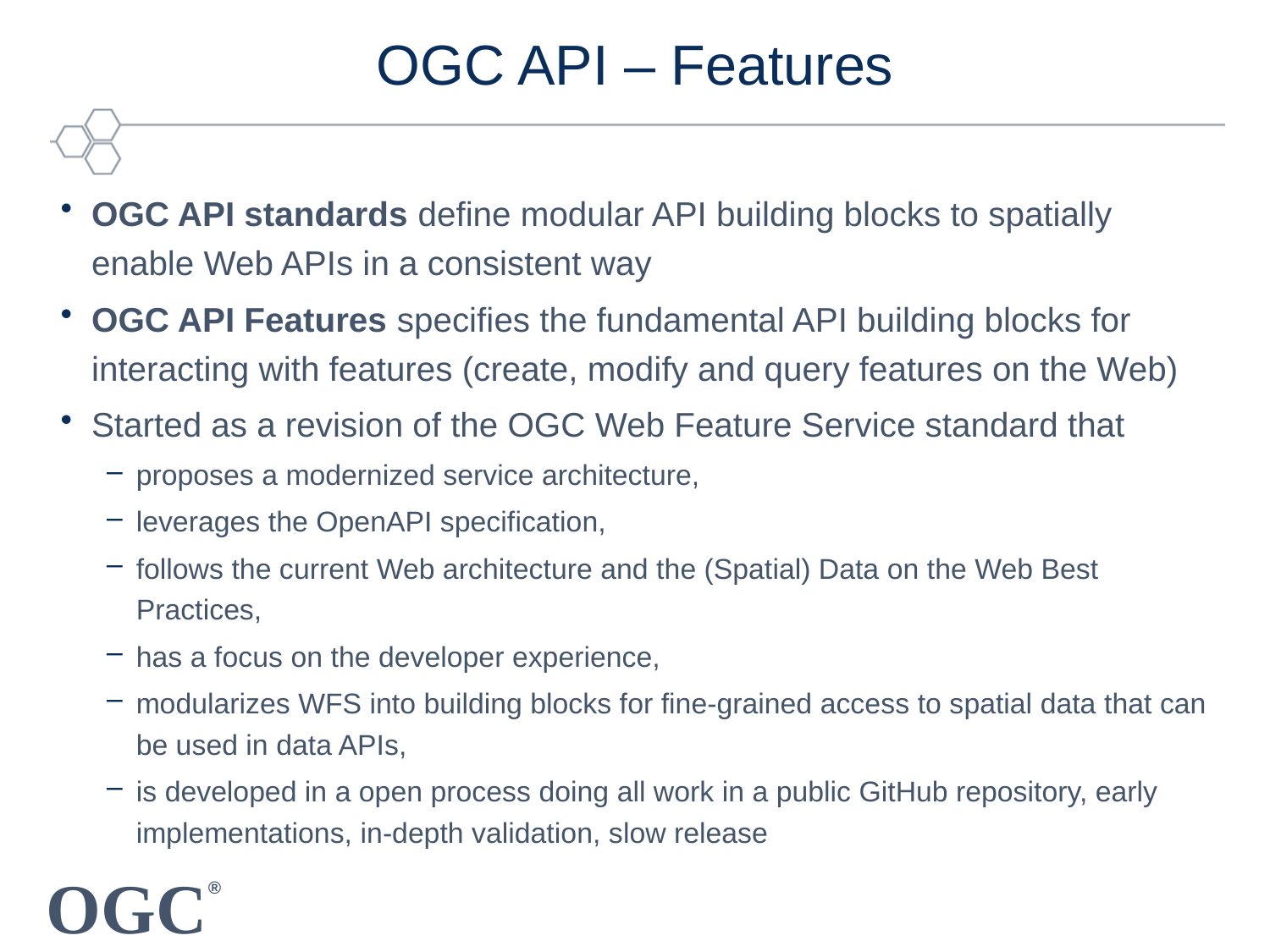

# OGC API – Features
OGC API standards define modular API building blocks to spatially enable Web APIs in a consistent way
OGC API Features specifies the fundamental API building blocks for interacting with features (create, modify and query features on the Web)
Started as a revision of the OGC Web Feature Service standard that
proposes a modernized service architecture,
leverages the OpenAPI specification,
follows the current Web architecture and the (Spatial) Data on the Web Best Practices,
has a focus on the developer experience,
modularizes WFS into building blocks for fine-grained access to spatial data that can be used in data APIs,
is developed in a open process doing all work in a public GitHub repository, early implementations, in-depth validation, slow release